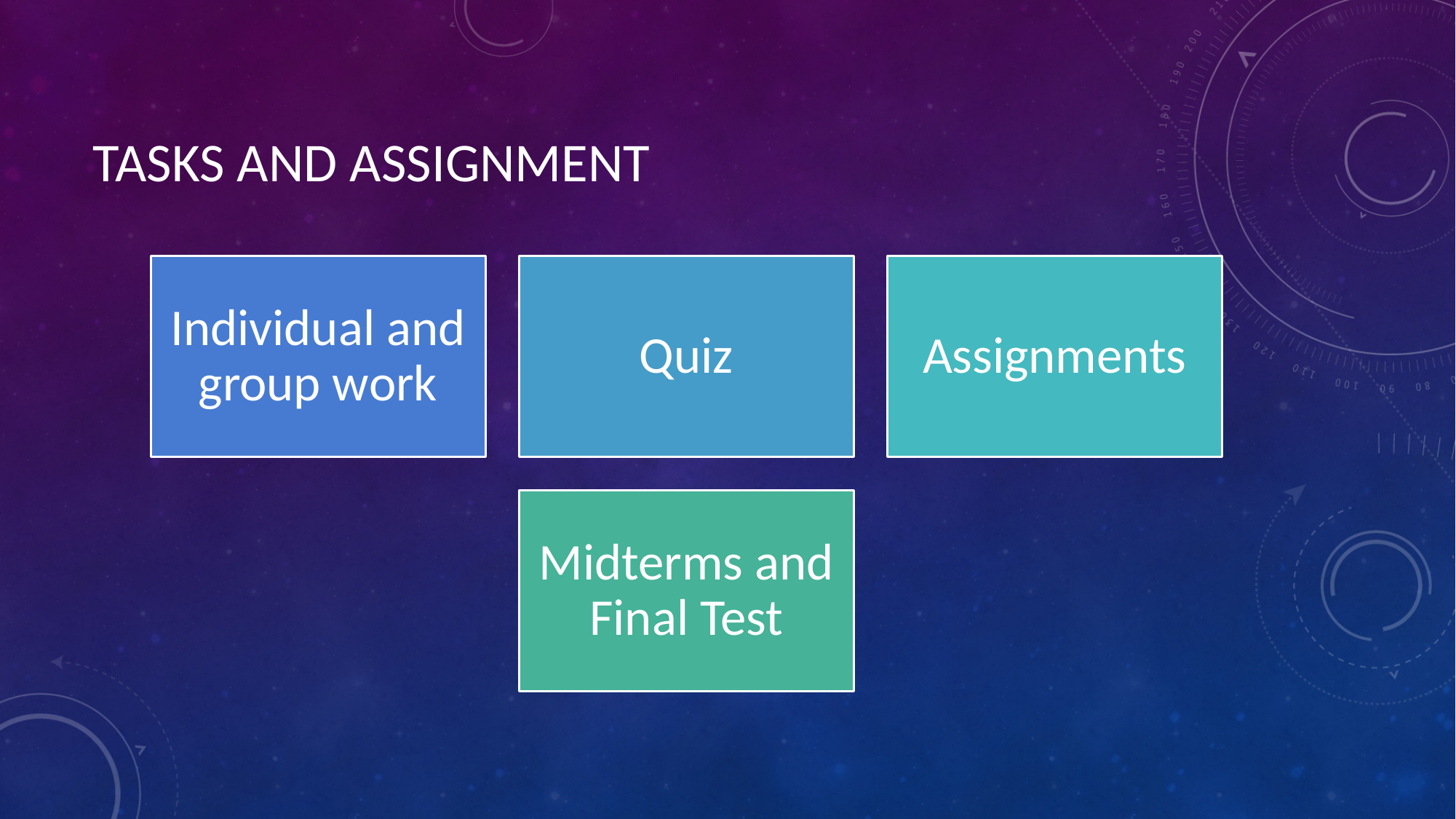

# Tasks and assignment
Individual and group work
Quiz
Assignments
Midterms and Final Test